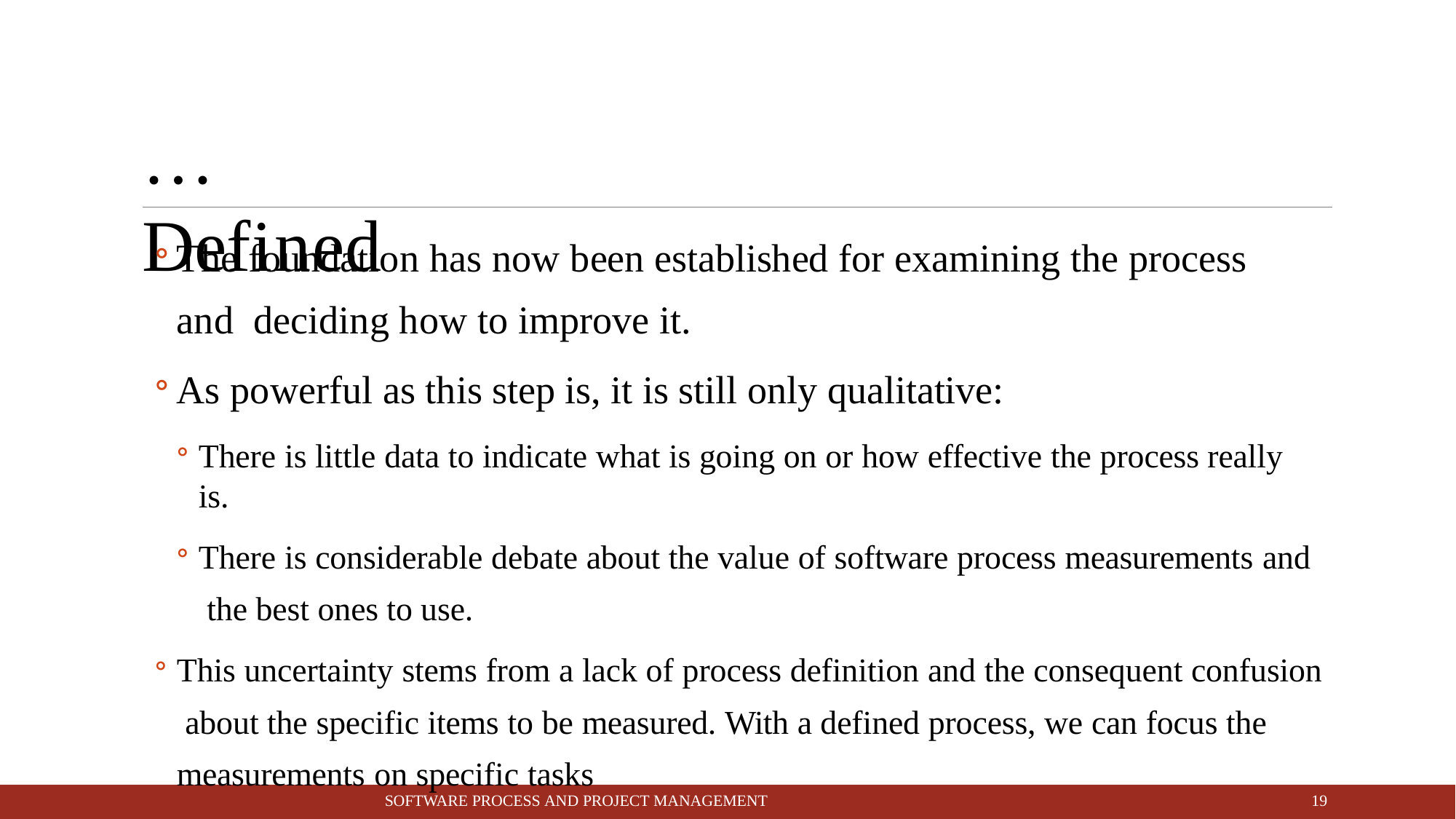

# … Defined
The foundation has now been established for examining the process and  deciding how to improve it.
As powerful as this step is, it is still only qualitative:
There is little data to indicate what is going on or how effective the process really is.
There is considerable debate about the value of software process measurements and  the best ones to use.
This uncertainty stems from a lack of process definition and the consequent confusion  about the specific items to be measured. With a defined process, we can focus the  measurements on specific tasks
19
SOFTWARE PROCESS AND PROJECT MANAGEMENT